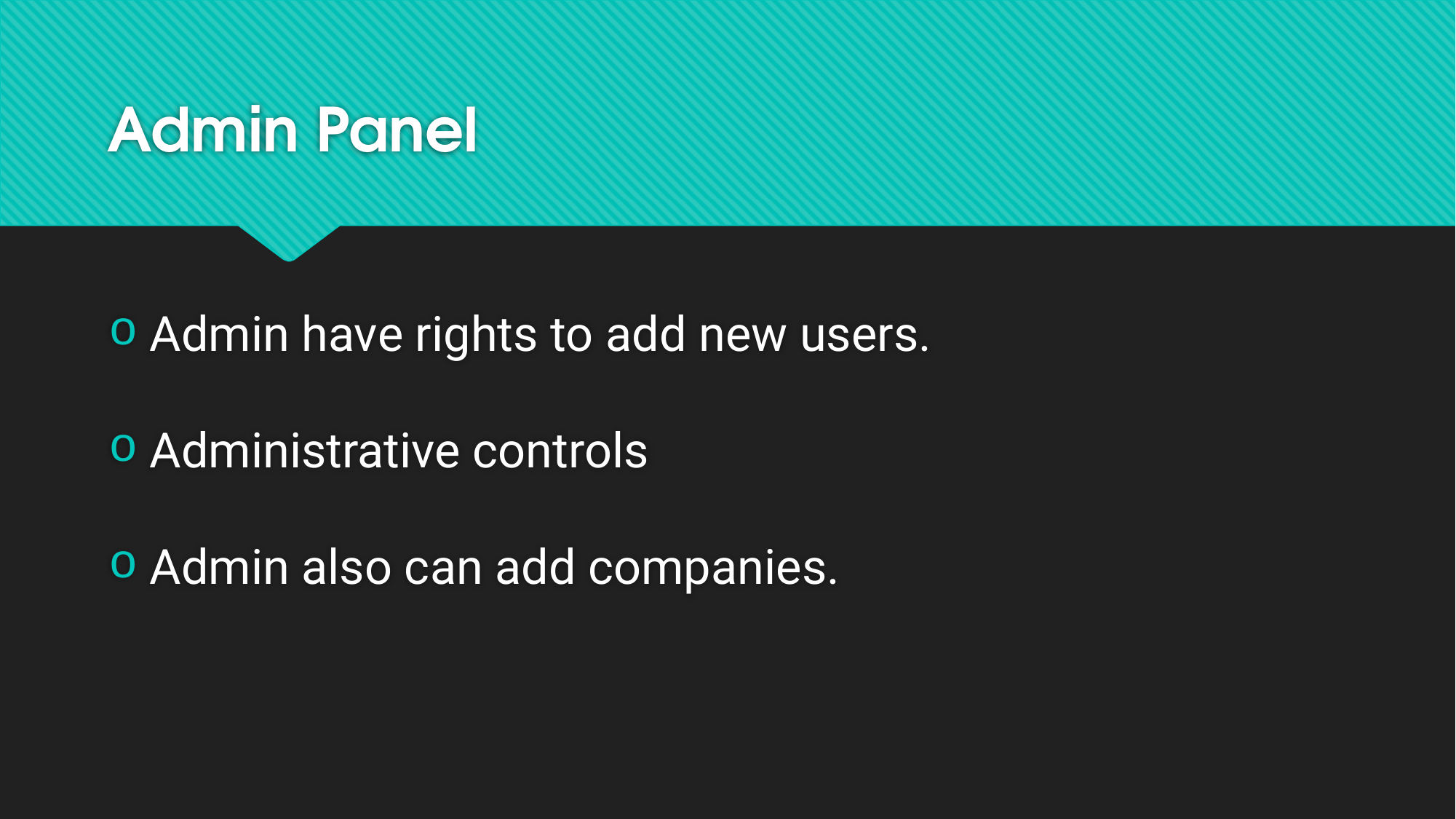

# Admin Panel
Admin have rights to add new users.

Administrative controls

Admin also can add companies.